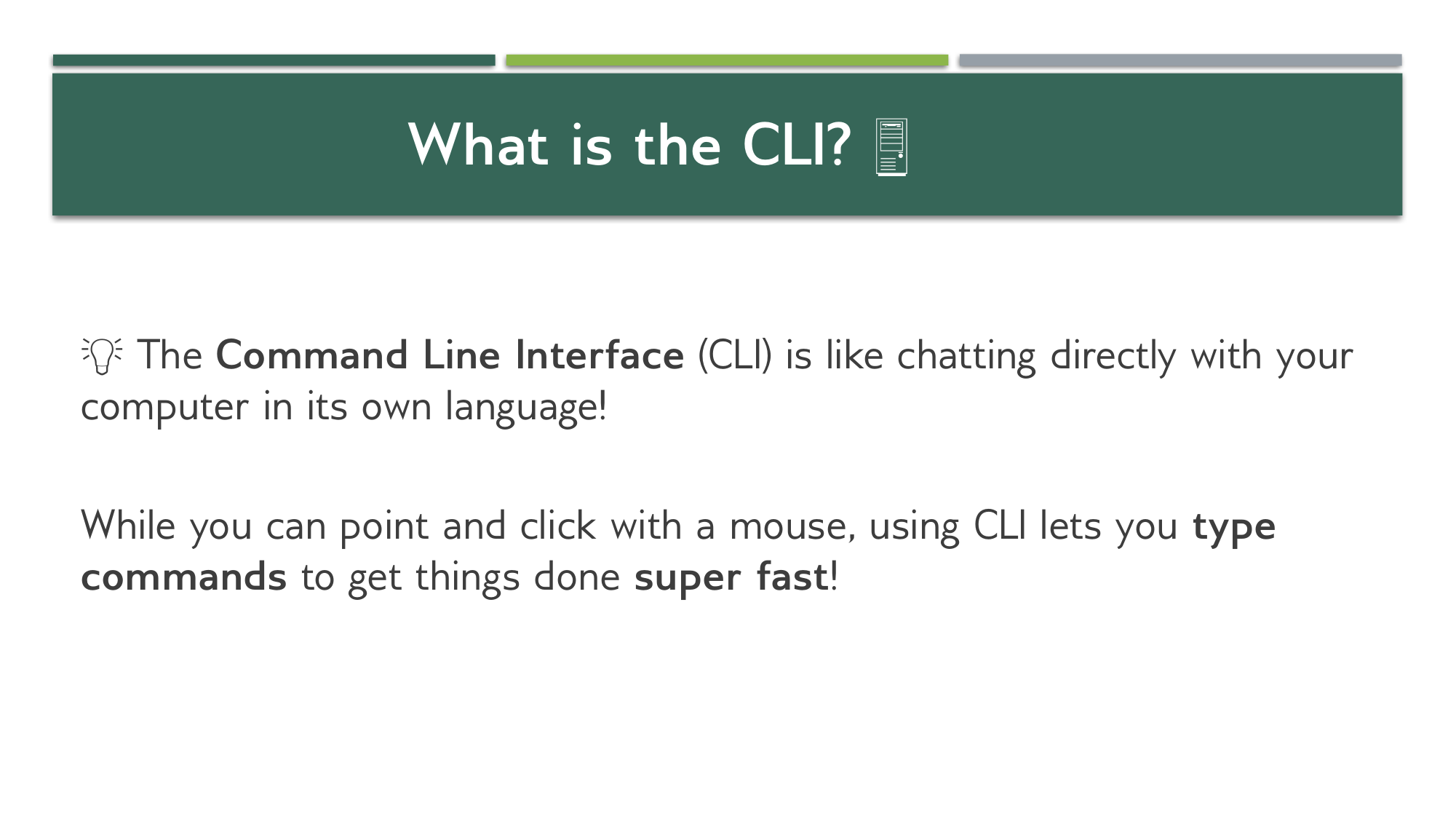

What is the CLI? 🖥️

💡 The Command Line Interface (CLI) is like chatting directly with your computer in its own language!
While you can point and click with a mouse, using CLI lets you type commands to get things done super fast!